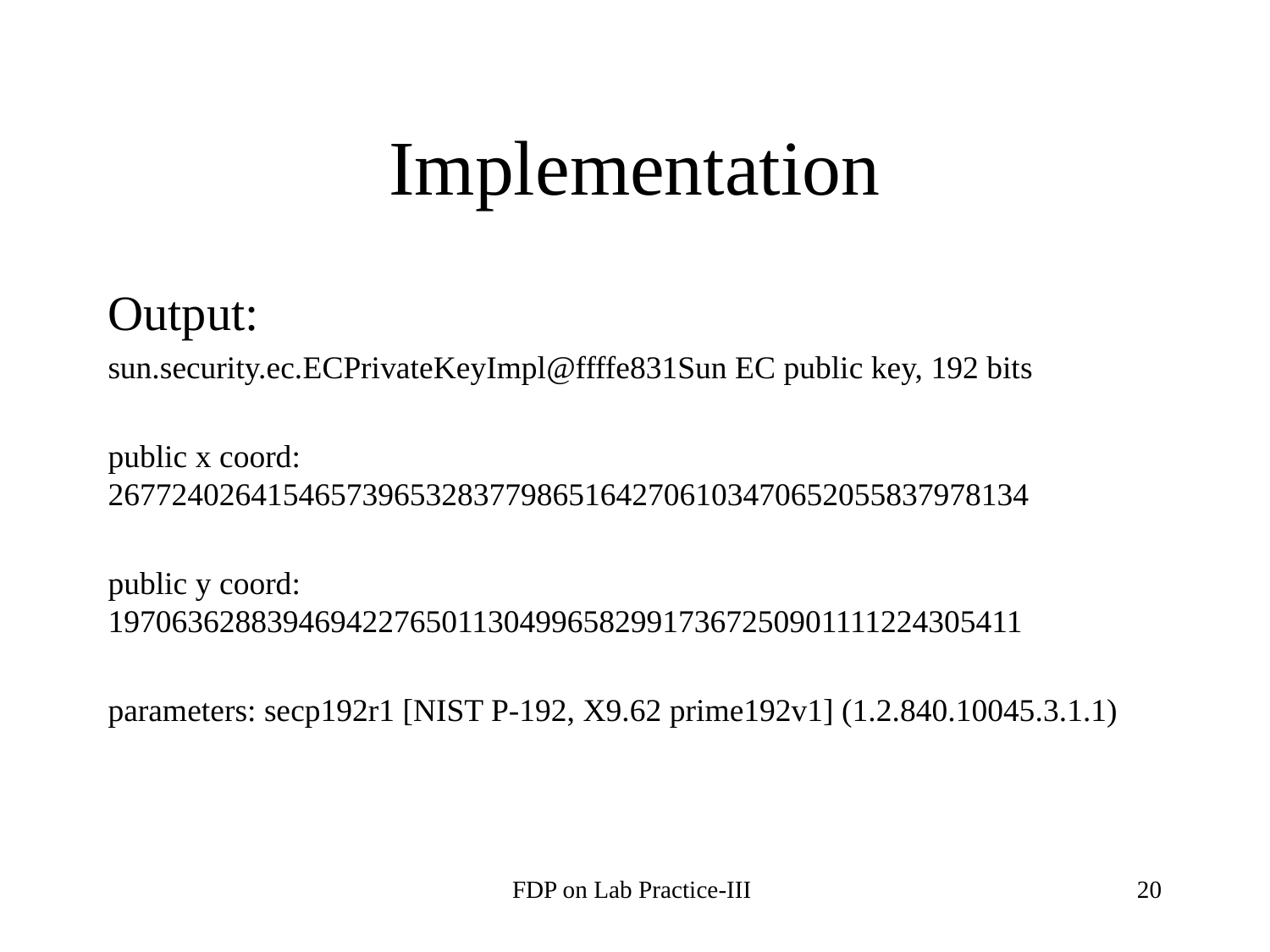

# Implementation
Output:
sun.security.ec.ECPrivateKeyImpl@ffffe831Sun EC public key, 192 bits

public x coord: 2677240264154657396532837798651642706103470652055837978134

public y coord: 1970636288394694227650113049965829917367250901111224305411

parameters: secp192r1 [NIST P-192, X9.62 prime192v1] (1.2.840.10045.3.1.1)
FDP on Lab Practice-III
20